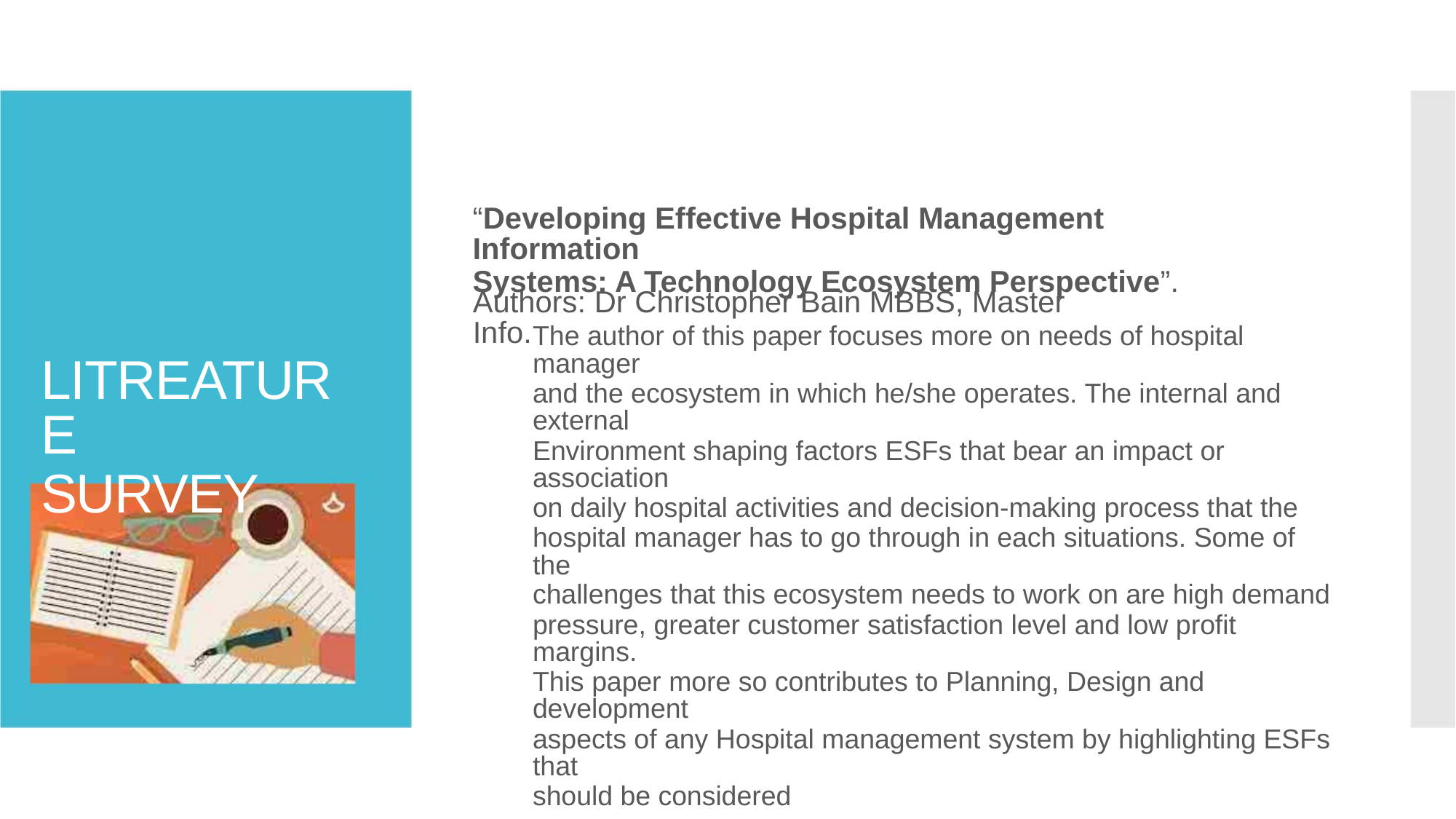

“Developing Effective Hospital Management Information
Systems: A Technology Ecosystem Perspective”.
Authors: Dr Christopher Bain MBBS, Master Info.
The author of this paper focuses more on needs of hospital manager
and the ecosystem in which he/she operates. The internal and external
Environment shaping factors ESFs that bear an impact or association
on daily hospital activities and decision-making process that the
hospital manager has to go through in each situations. Some of the
challenges that this ecosystem needs to work on are high demand
pressure, greater customer satisfaction level and low profit margins.
This paper more so contributes to Planning, Design and development
aspects of any Hospital management system by highlighting ESFs that
should be considered
LITREATURE
SURVEY